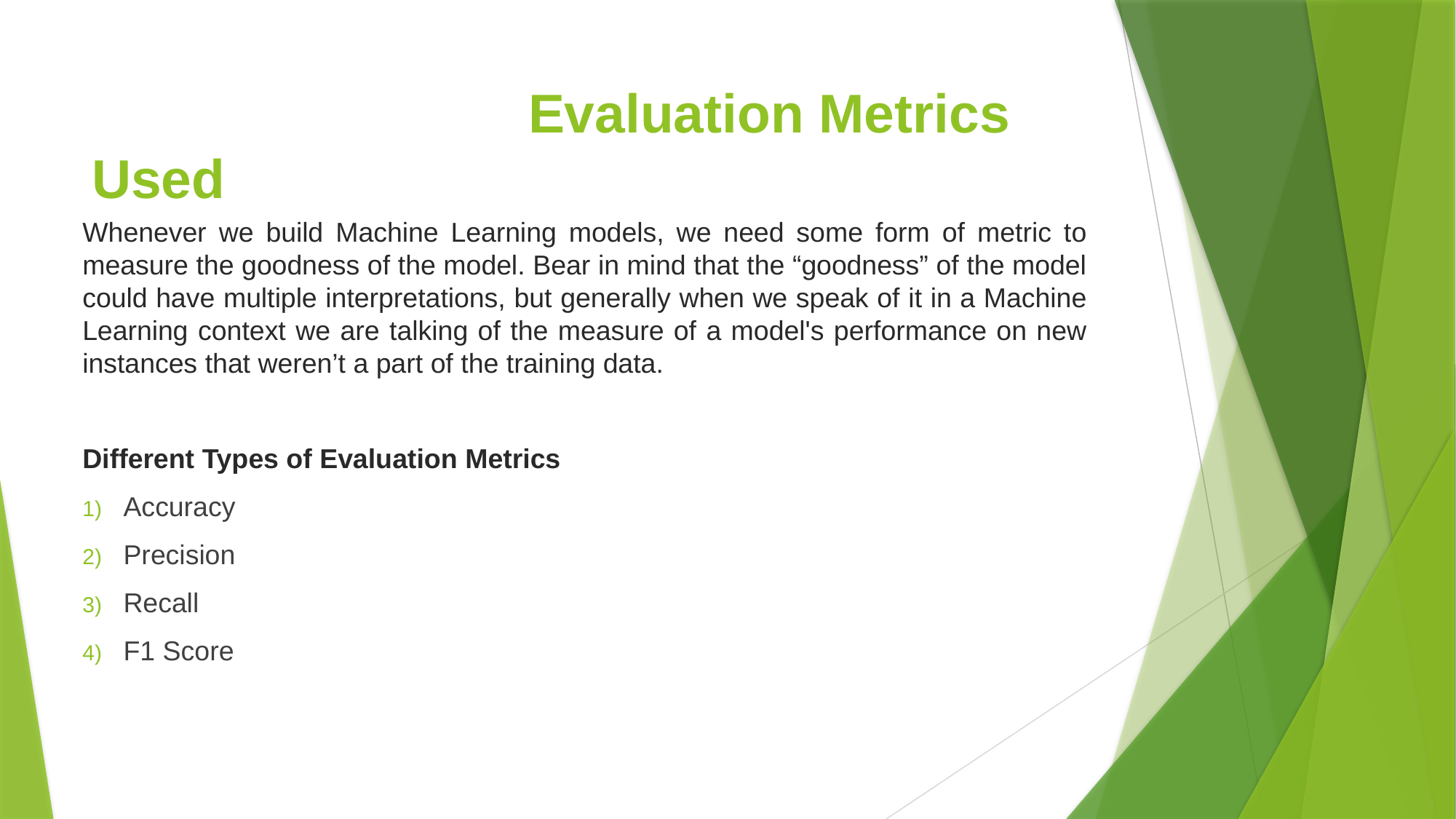

# Evaluation Metrics Used
Whenever we build Machine Learning models, we need some form of metric to measure the goodness of the model. Bear in mind that the “goodness” of the model could have multiple interpretations, but generally when we speak of it in a Machine Learning context we are talking of the measure of a model's performance on new instances that weren’t a part of the training data.

Different Types of Evaluation Metrics
Accuracy
Precision
Recall
F1 Score